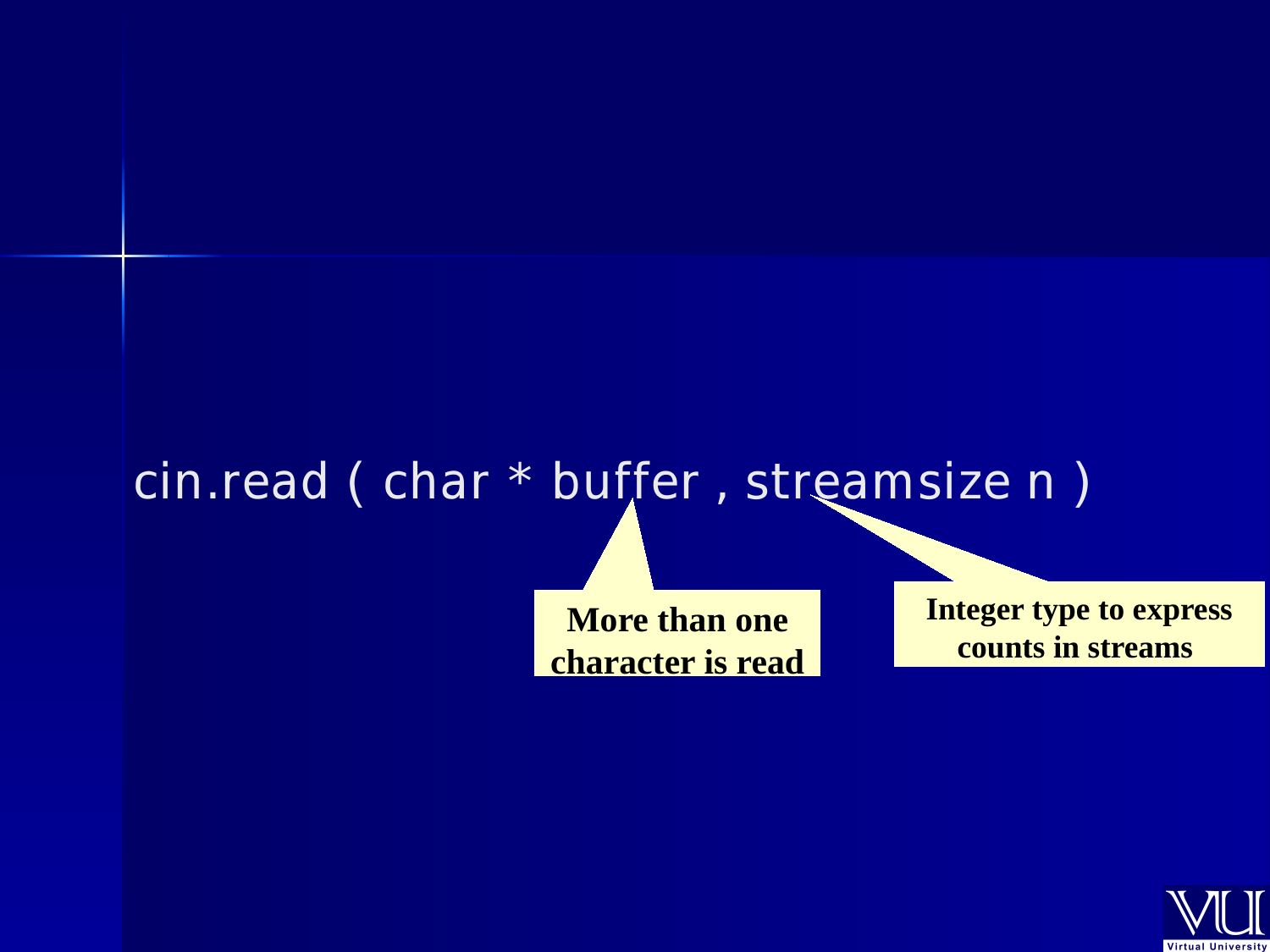

# cin.read ( char * buffer , streamsize n )
Integer type to express counts in streams
More than one character is read